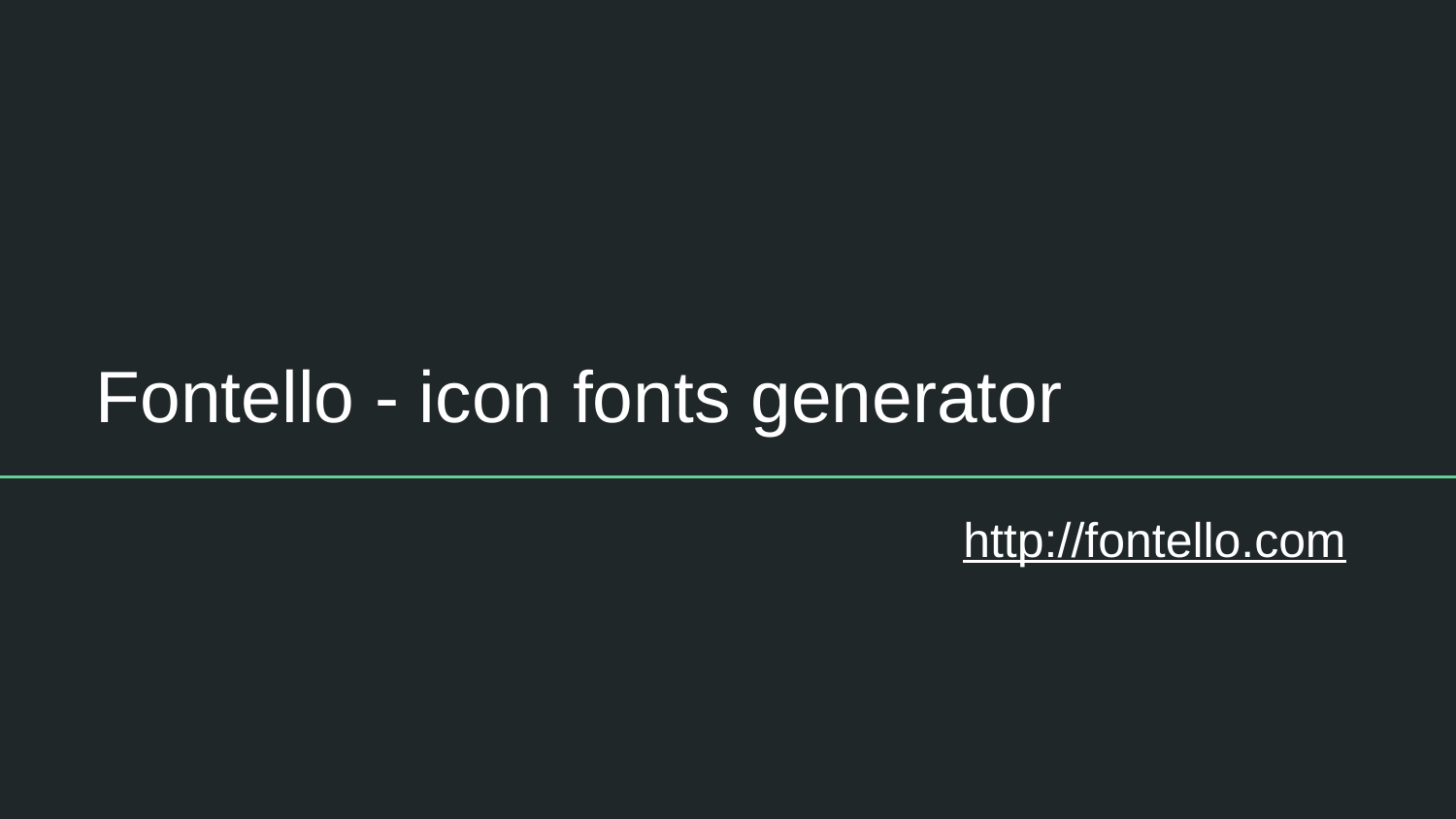

# Fontello - icon fonts generator
http://fontello.com